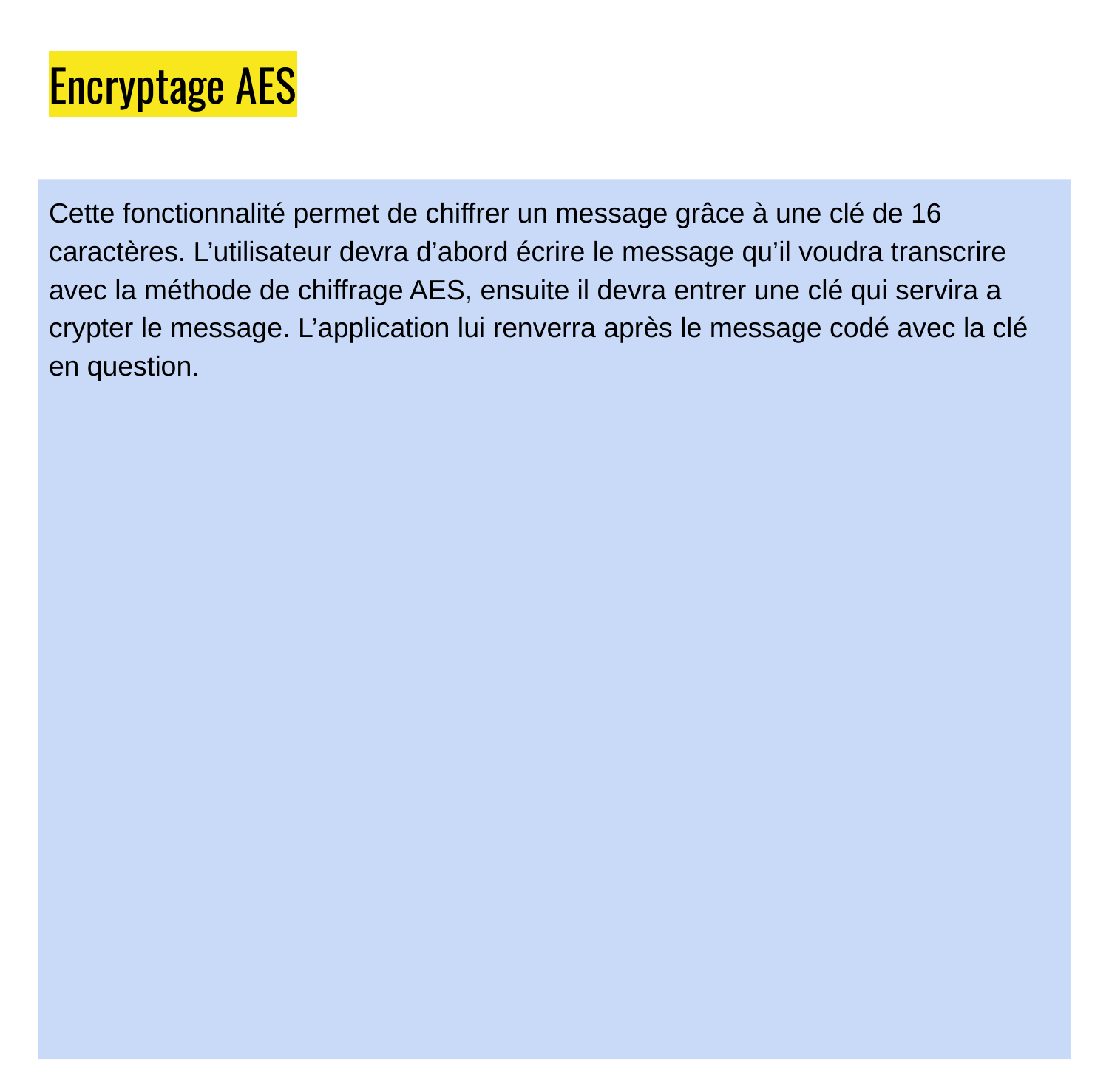

# Encryptage AES
Cette fonctionnalité permet de chiffrer un message grâce à une clé de 16 caractères. L’utilisateur devra d’abord écrire le message qu’il voudra transcrire avec la méthode de chiffrage AES, ensuite il devra entrer une clé qui servira a crypter le message. L’application lui renverra après le message codé avec la clé en question.